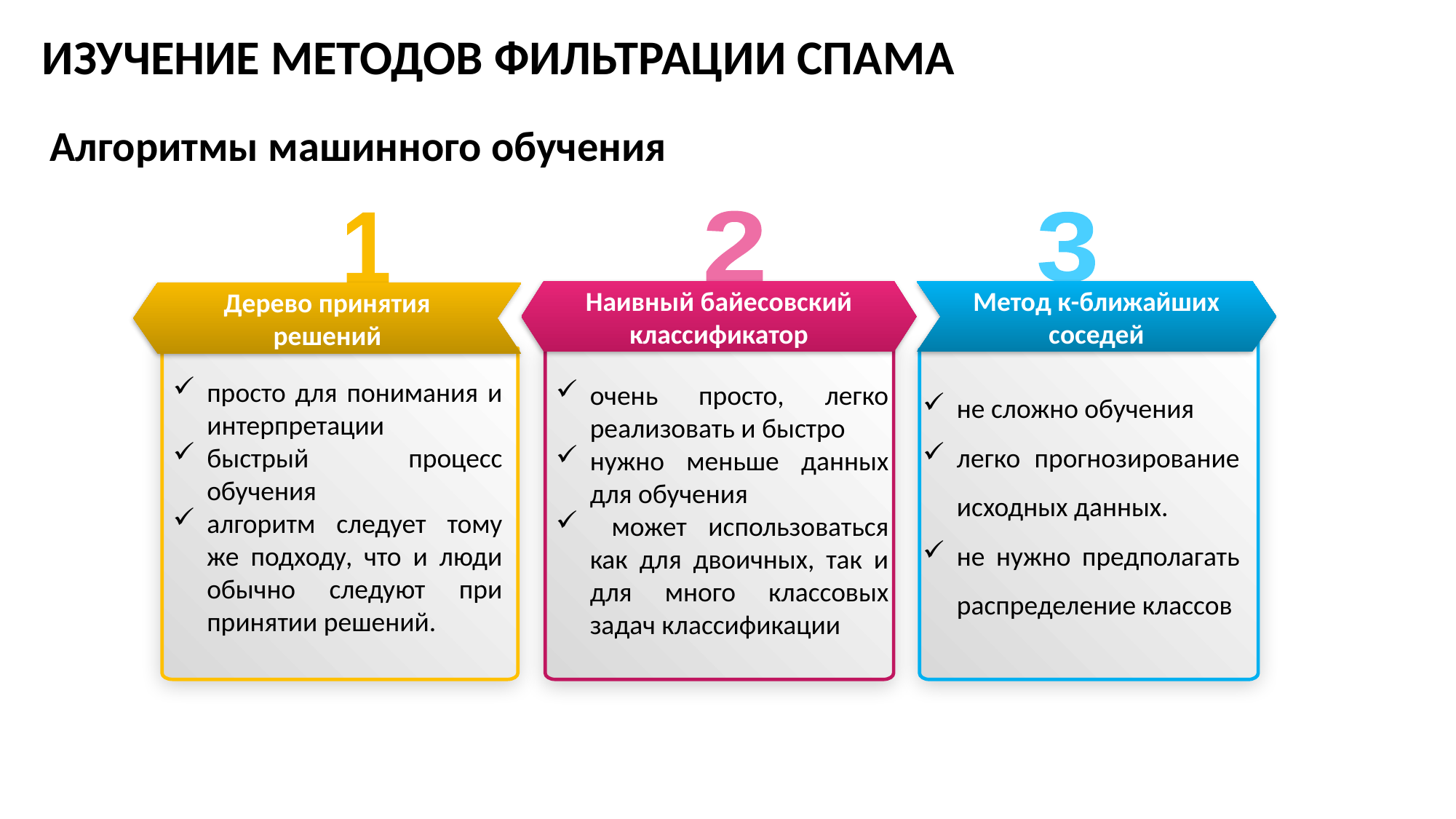

ИЗУЧЕНИЕ МЕТОДОВ ФИЛЬТРАЦИИ СПАМА
Алгоритмы машинного обучения
2
3
1
Наивный байесовский классификатор
Метод к-ближайших соседей
Дерево принятия решений

просто для понимания и интерпретации
быстрый процесс обучения
алгоритм следует тому же подходу, что и люди обычно следуют при принятии решений.
не сложно обучения
легко прогнозирование исходных данных.
не нужно предполагать распределение классов
очень просто, легко реализовать и быстро
нужно меньше данных для обучения
 может использоваться как для двоичных, так и для много классовых задач классификации